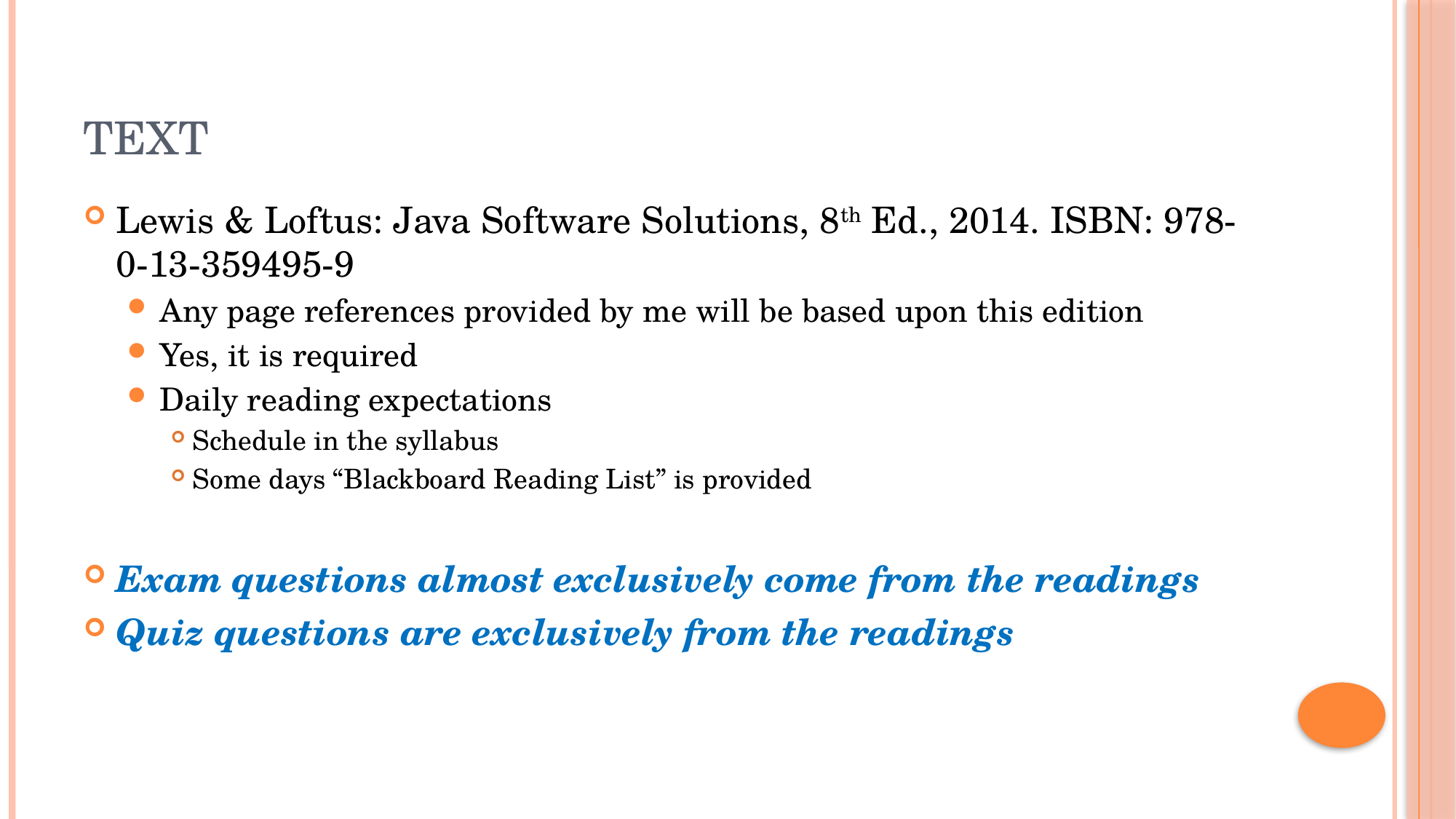

# Text
Lewis & Loftus: Java Software Solutions, 8th Ed., 2014. ISBN: 978-0-13-359495-9
Any page references provided by me will be based upon this edition
Yes, it is required
Daily reading expectations
Schedule in the syllabus
Some days “Blackboard Reading List” is provided

Exam questions almost exclusively come from the readings
Quiz questions are exclusively from the readings